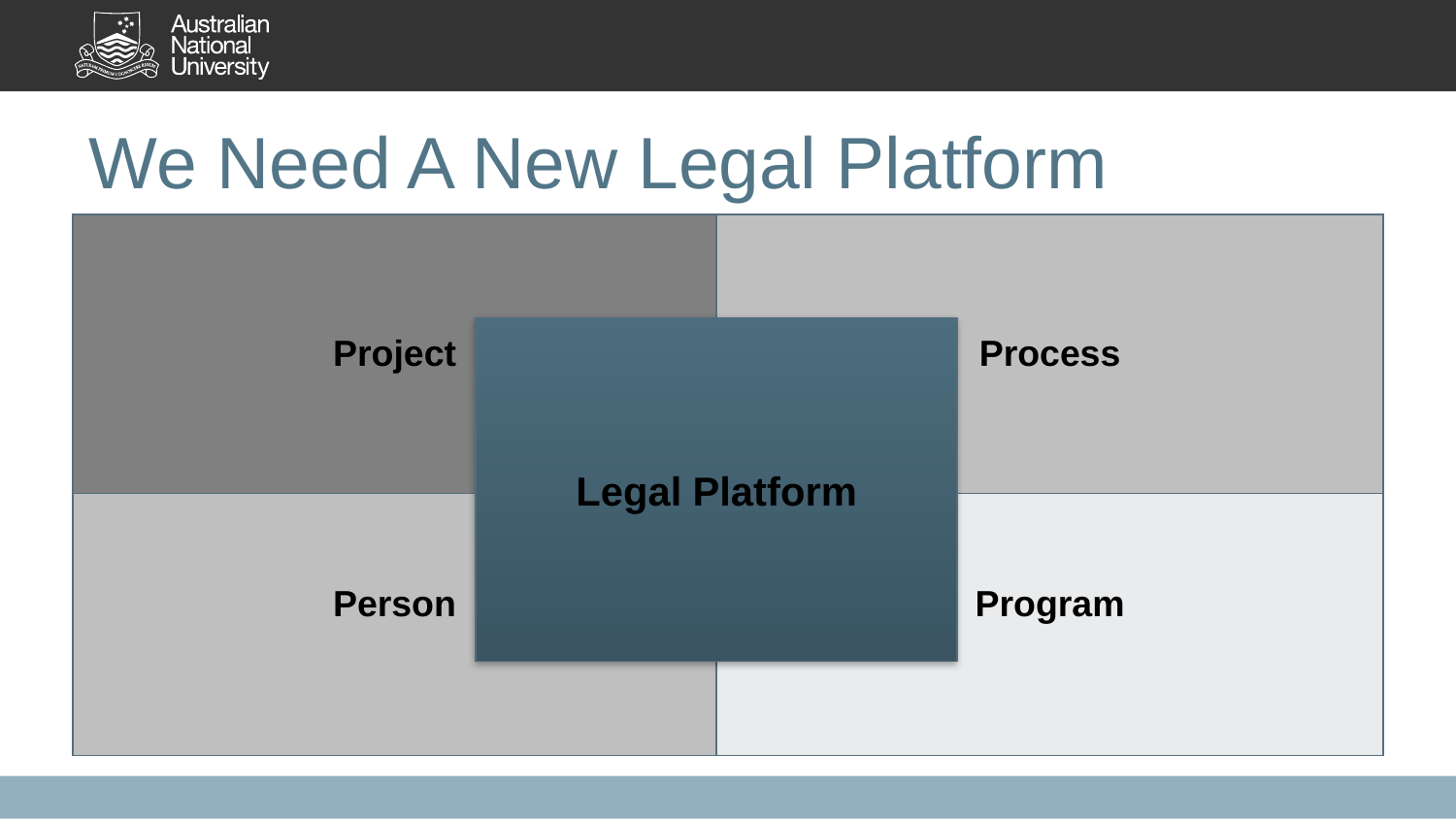

# We Need A New Legal Platform
| Project | Process |
| --- | --- |
| Person | Program |
Legal Platform